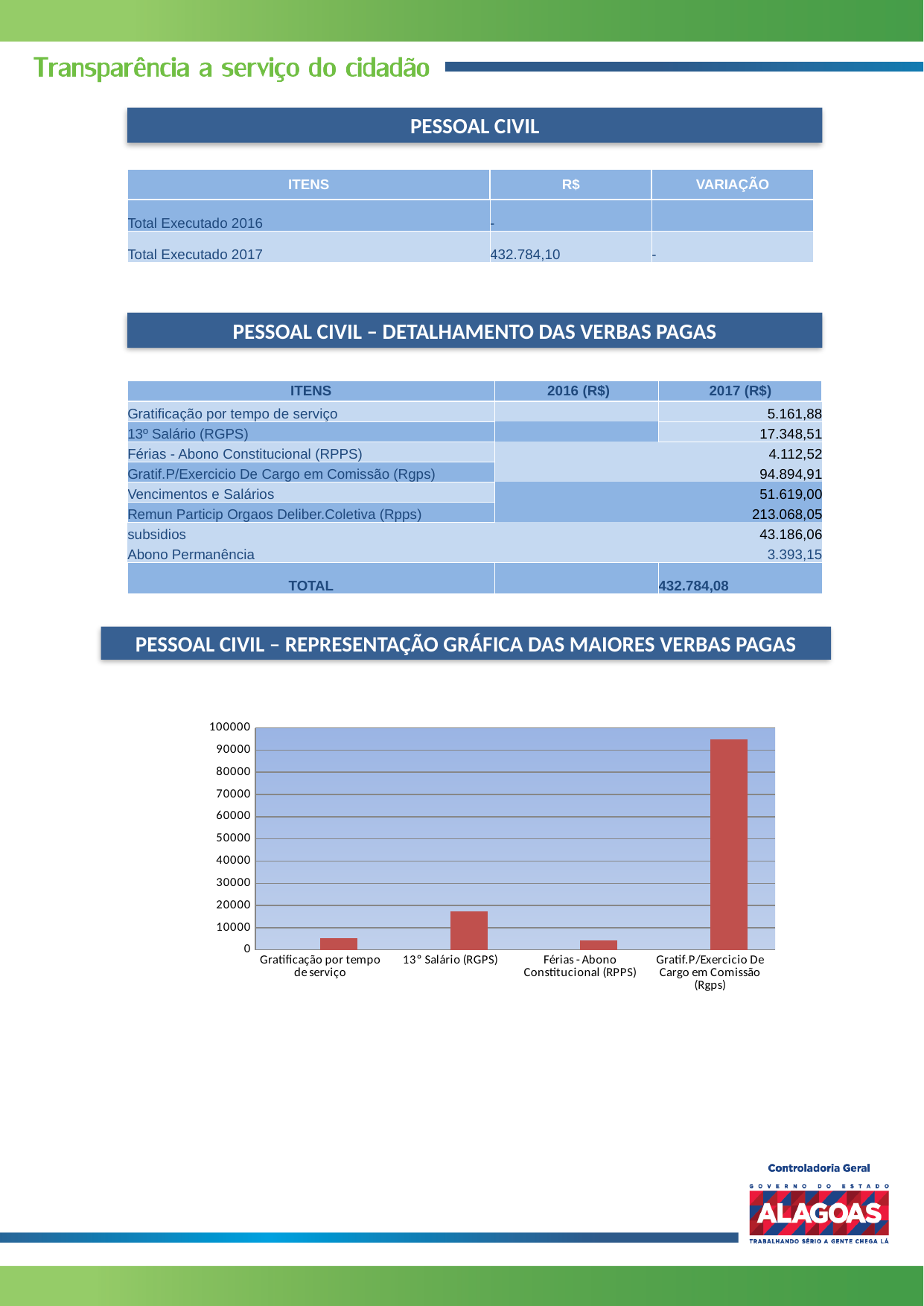

PESSOAL CIVIL
| ITENS | R$ | VARIAÇÃO |
| --- | --- | --- |
| Total Executado 2016 | - |  |
| Total Executado 2017 | 432.784,10 | - |
PESSOAL CIVIL – DETALHAMENTO DAS VERBAS PAGAS
| ITENS | 2016 (R$) | 2017 (R$) |
| --- | --- | --- |
| Gratificação por tempo de serviço |  | 5.161,88 |
| 13º Salário (RGPS) |  | 17.348,51 |
| Férias - Abono Constitucional (RPPS) |  | 4.112,52 |
| Gratif.P/Exercicio De Cargo em Comissão (Rgps) |  | 94.894,91 |
| Vencimentos e Salários |  | 51.619,00 |
| Remun Particip Orgaos Deliber.Coletiva (Rpps) |  | 213.068,05 |
| subsidios |  | 43.186,06 |
| Abono Permanência |  | 3.393,15 |
| TOTAL |  | 432.784,08 |
PESSOAL CIVIL – REPRESENTAÇÃO GRÁFICA DAS MAIORES VERBAS PAGAS

### Chart

| Category |  |  |
|---|---|---|
| Gratificação por tempo de serviço | None | 5161.88 |
| 13º Salário (RGPS) | None | 17348.509999999987 |
| Férias - Abono Constitucional (RPPS) | None | 4112.52 |
| Gratif.P/Exercicio De Cargo em Comissão (Rgps) | None | 94894.90999999999 |